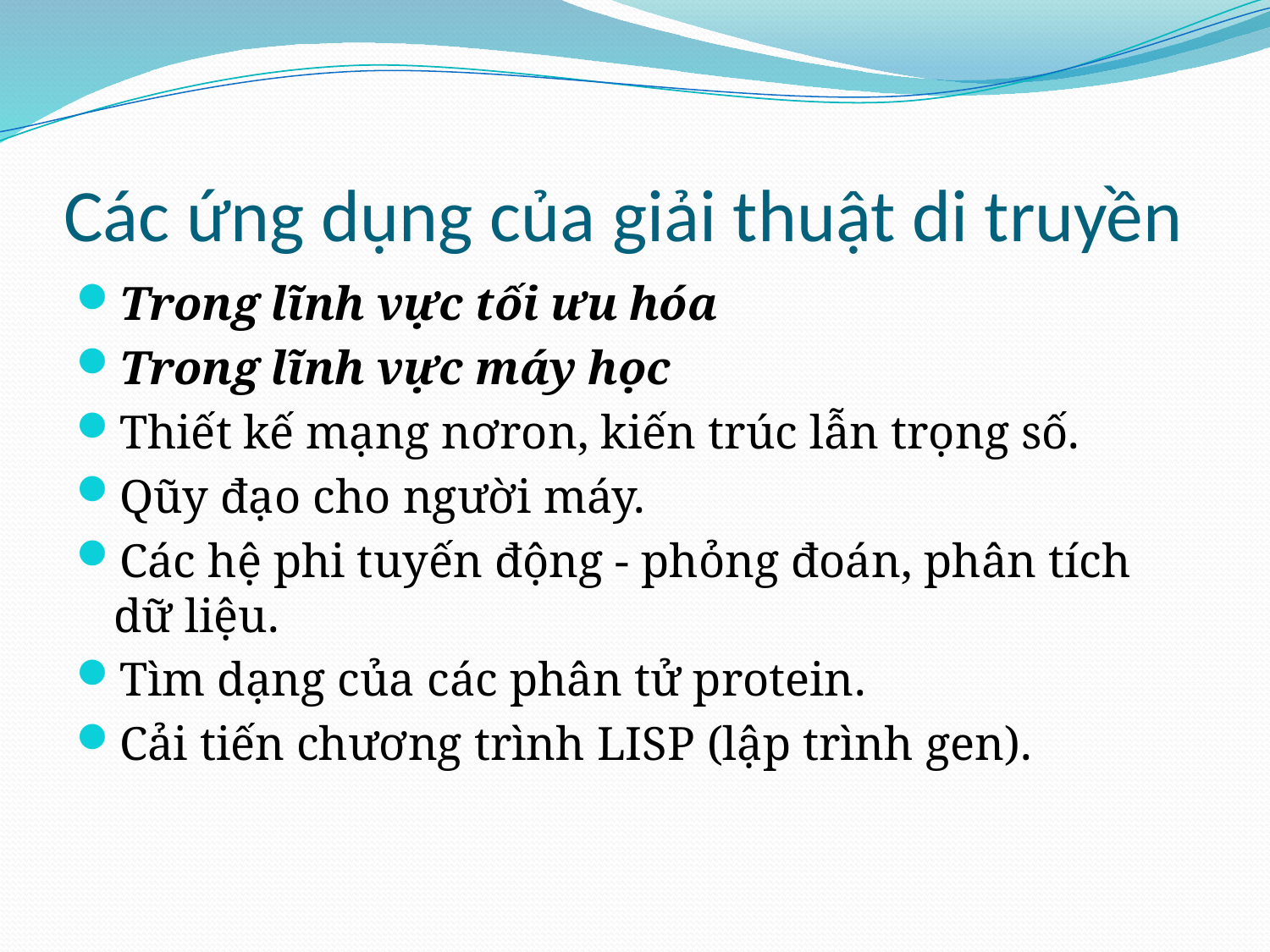

# Các ứng dụng của giải thuật di truyền
Trong lĩnh vực tối ưu hóa
Trong lĩnh vực máy học
Thiết kế mạng nơron, kiến trúc lẫn trọng số.
Qũy đạo cho người máy.
Các hệ phi tuyến động - phỏng đoán, phân tích dữ liệu.
Tìm dạng của các phân tử protein.
Cải tiến chương trình LISP (lập trình gen).